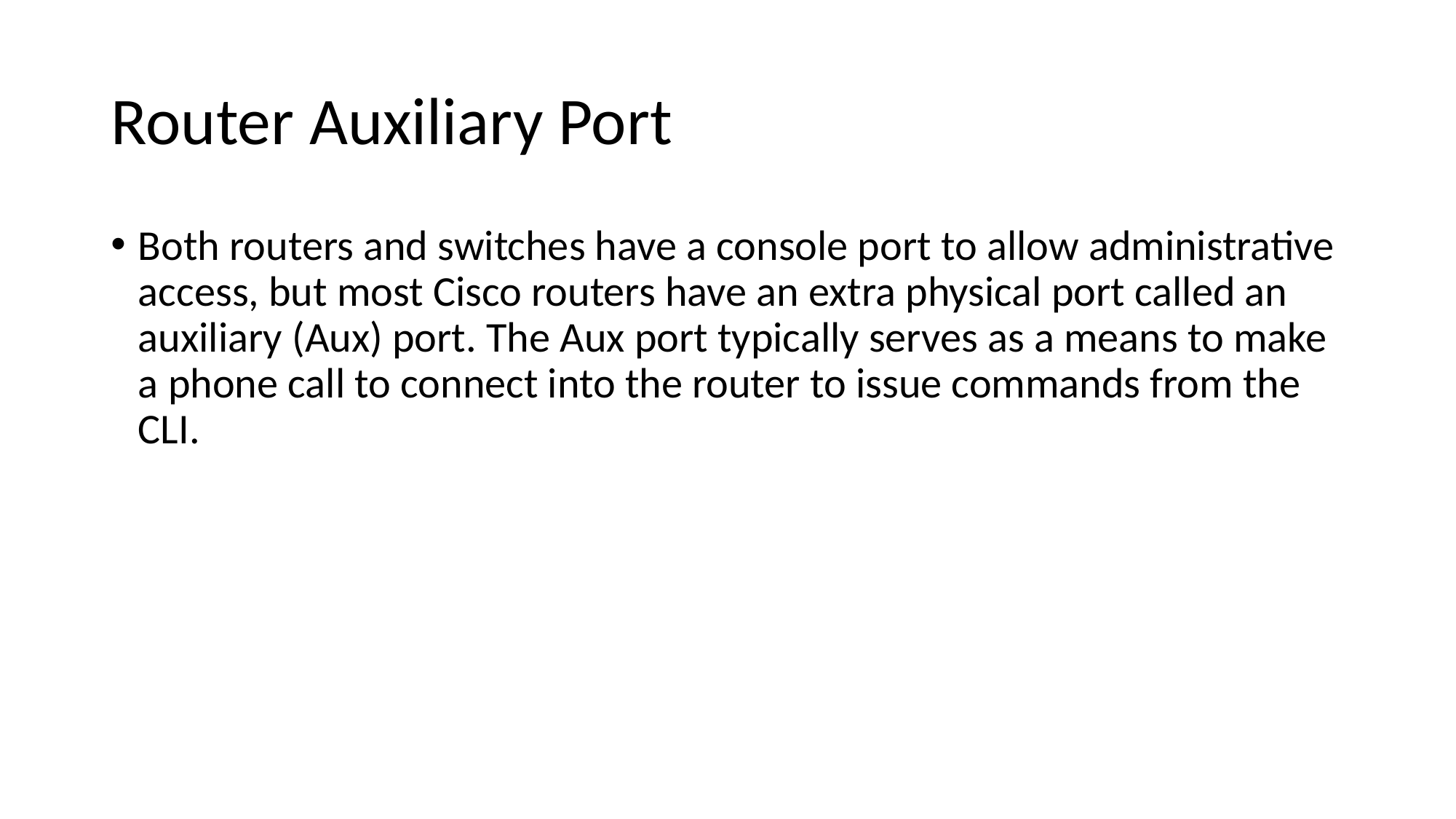

# Router Auxiliary Port
Both routers and switches have a console port to allow administrative access, but most Cisco routers have an extra physical port called an auxiliary (Aux) port. The Aux port typically serves as a means to make a phone call to connect into the router to issue commands from the CLI.